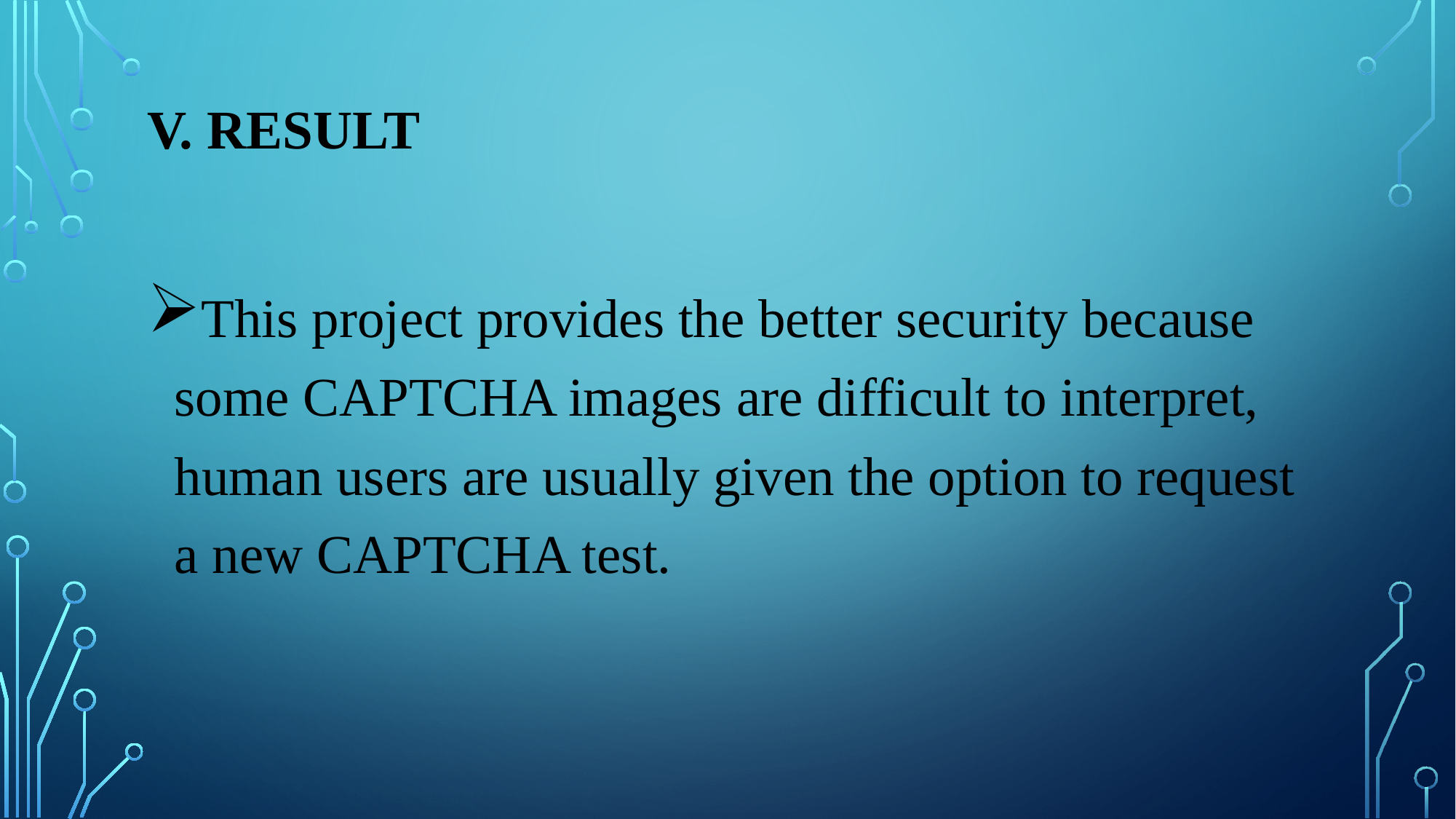

# V. RESULT
This project provides the better security because some CAPTCHA images are difficult to interpret, human users are usually given the option to request a new CAPTCHA test.